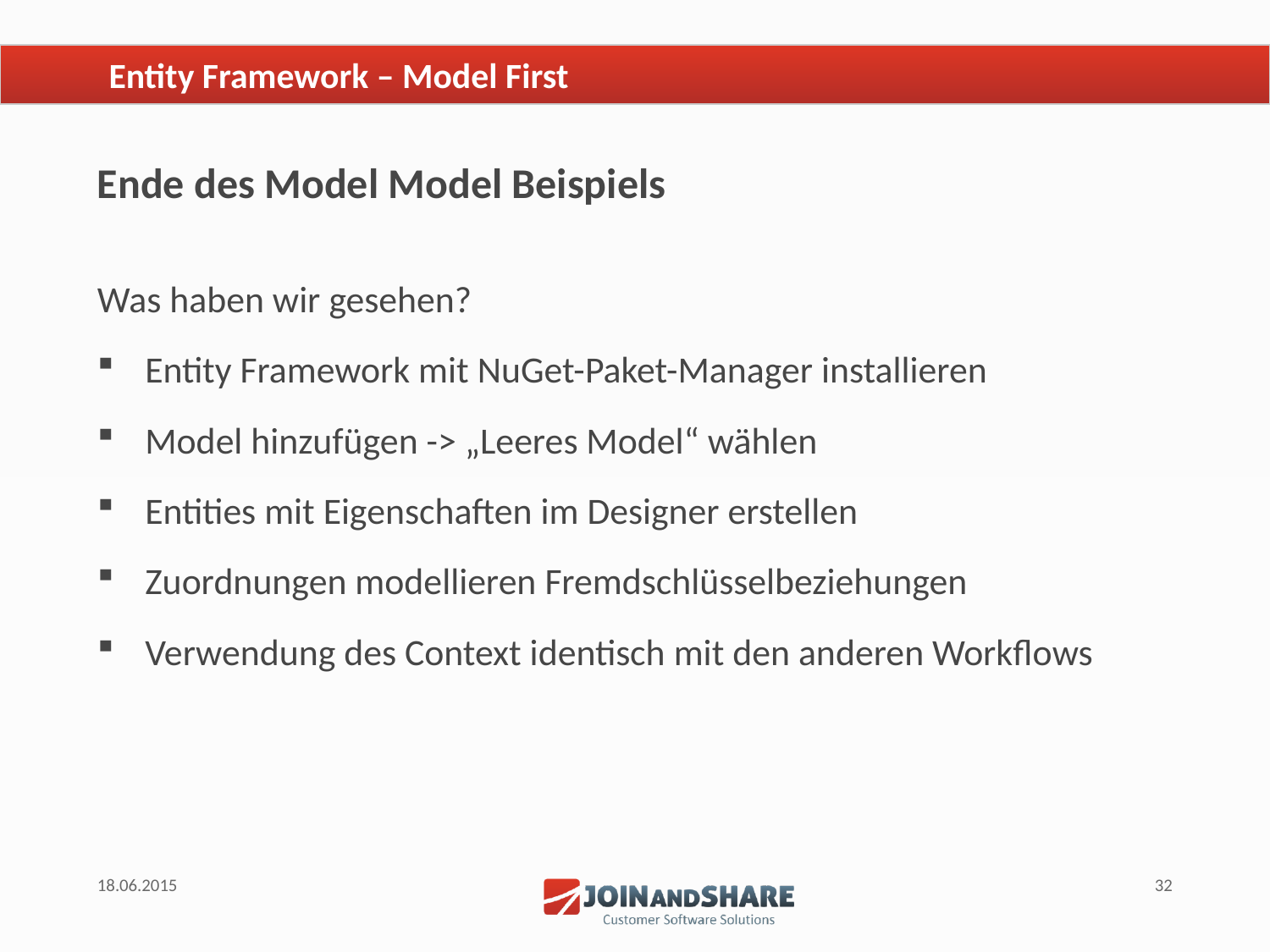

# Entity Framework – Model First
Ende des Model Model Beispiels
Was haben wir gesehen?
Entity Framework mit NuGet-Paket-Manager installieren
Model hinzufügen -> „Leeres Model“ wählen
Entities mit Eigenschaften im Designer erstellen
Zuordnungen modellieren Fremdschlüsselbeziehungen
Verwendung des Context identisch mit den anderen Workflows
18.06.2015
32